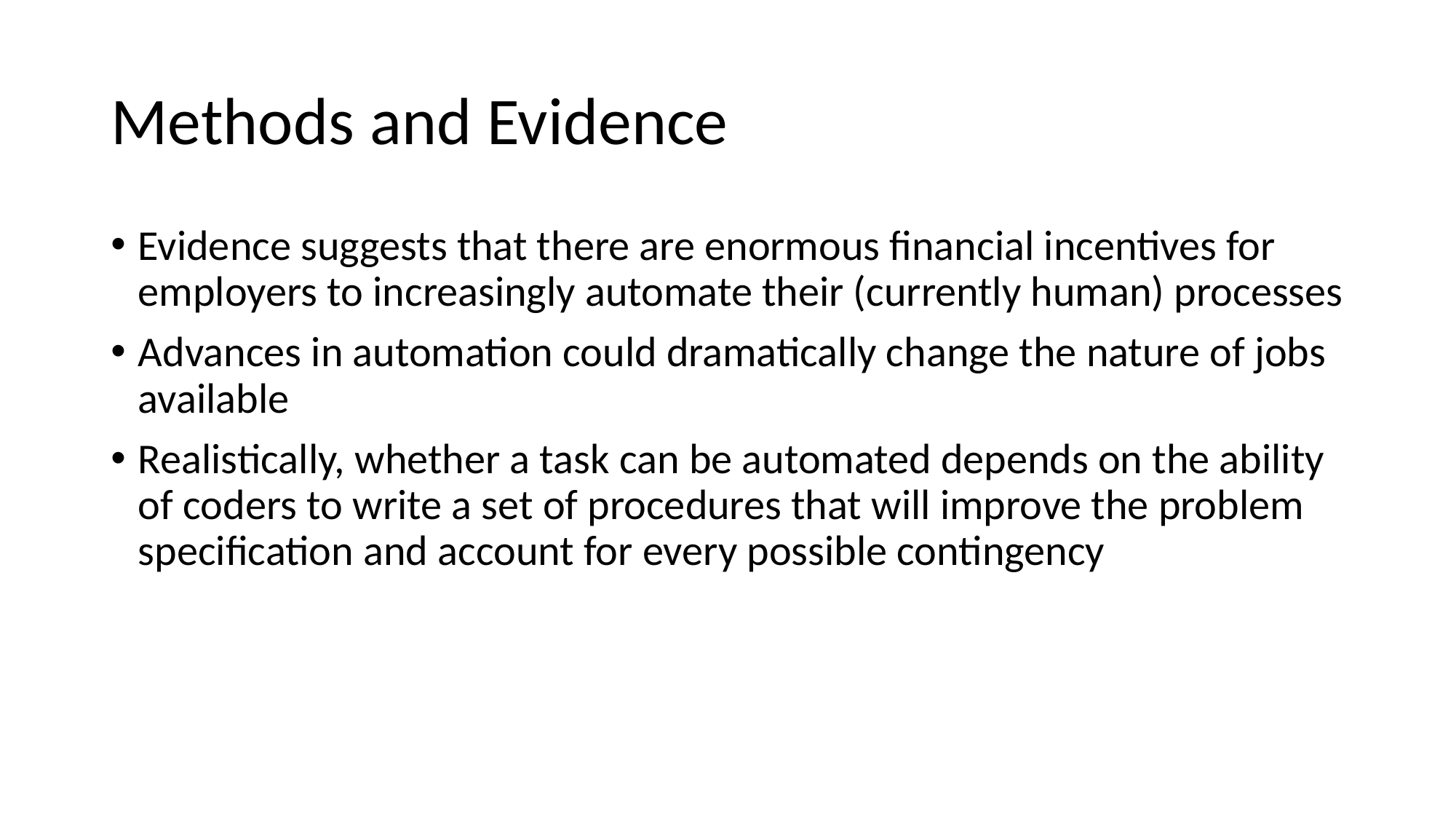

# Methods and Evidence
Evidence suggests that there are enormous financial incentives for employers to increasingly automate their (currently human) processes
Advances in automation could dramatically change the nature of jobs available
Realistically, whether a task can be automated depends on the ability of coders to write a set of procedures that will improve the problem specification and account for every possible contingency